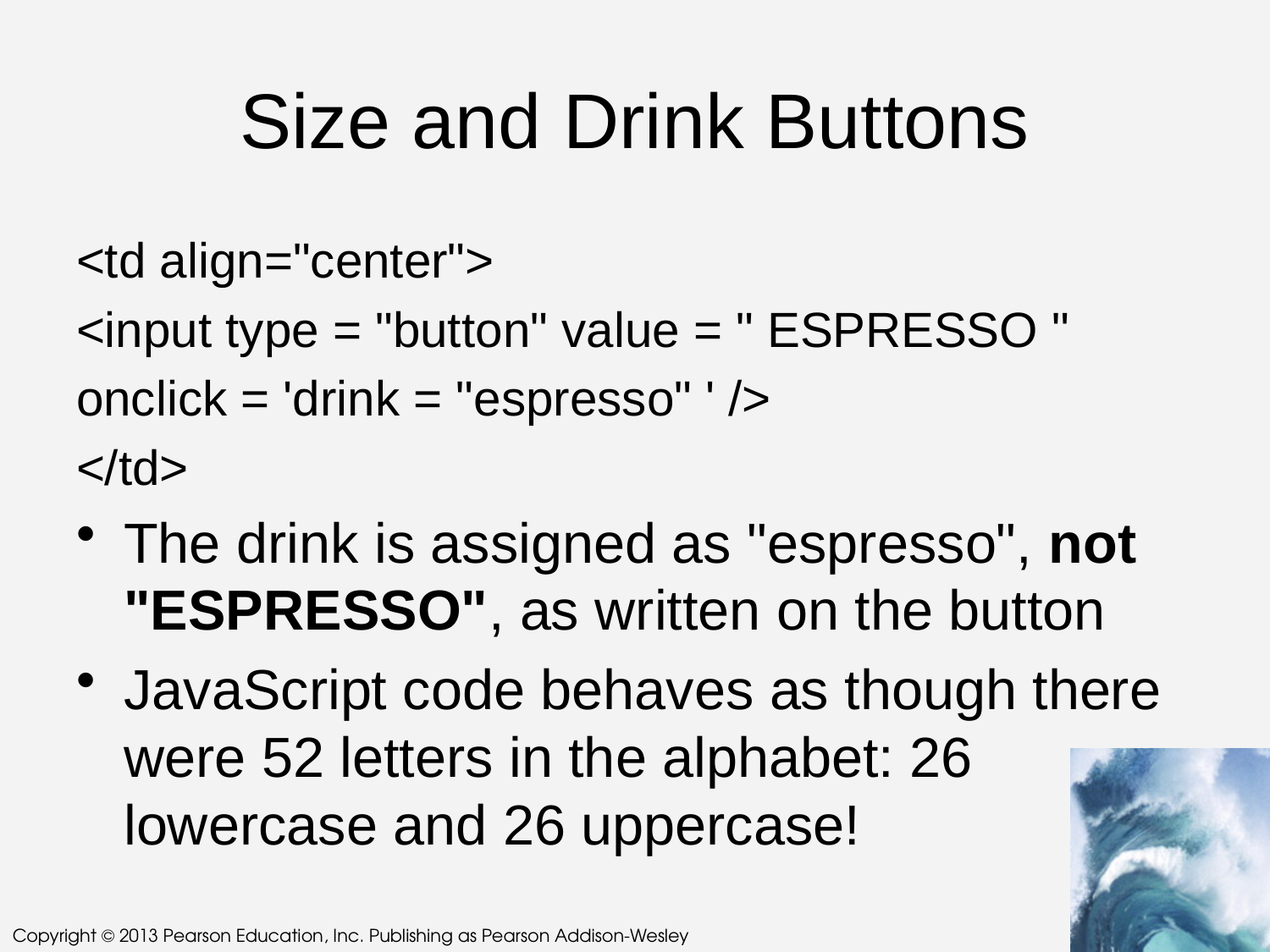

# Size and Drink Buttons
<td align="center">
<input type = "button" value = " ESPRESSO "
onclick = 'drink = "espresso" ' />
</td>
The drink is assigned as "espresso", not "ESPRESSO", as written on the button
JavaScript code behaves as though there were 52 letters in the alphabet: 26 lowercase and 26 uppercase!